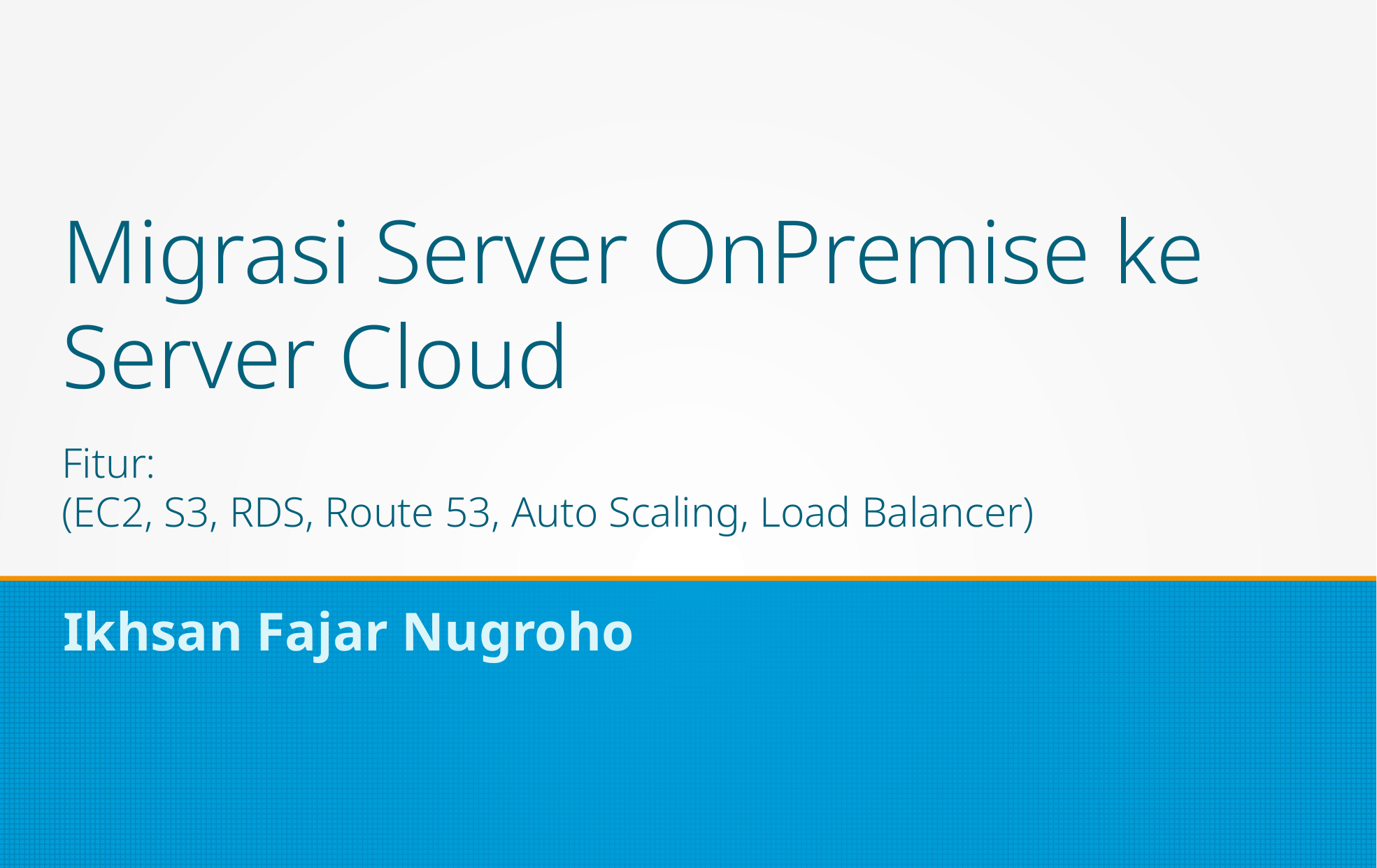

Migrasi Server OnPremise ke Server Cloud
Fitur:
(EC2, S3, RDS, Route 53, Auto Scaling, Load Balancer)
Ikhsan Fajar Nugroho